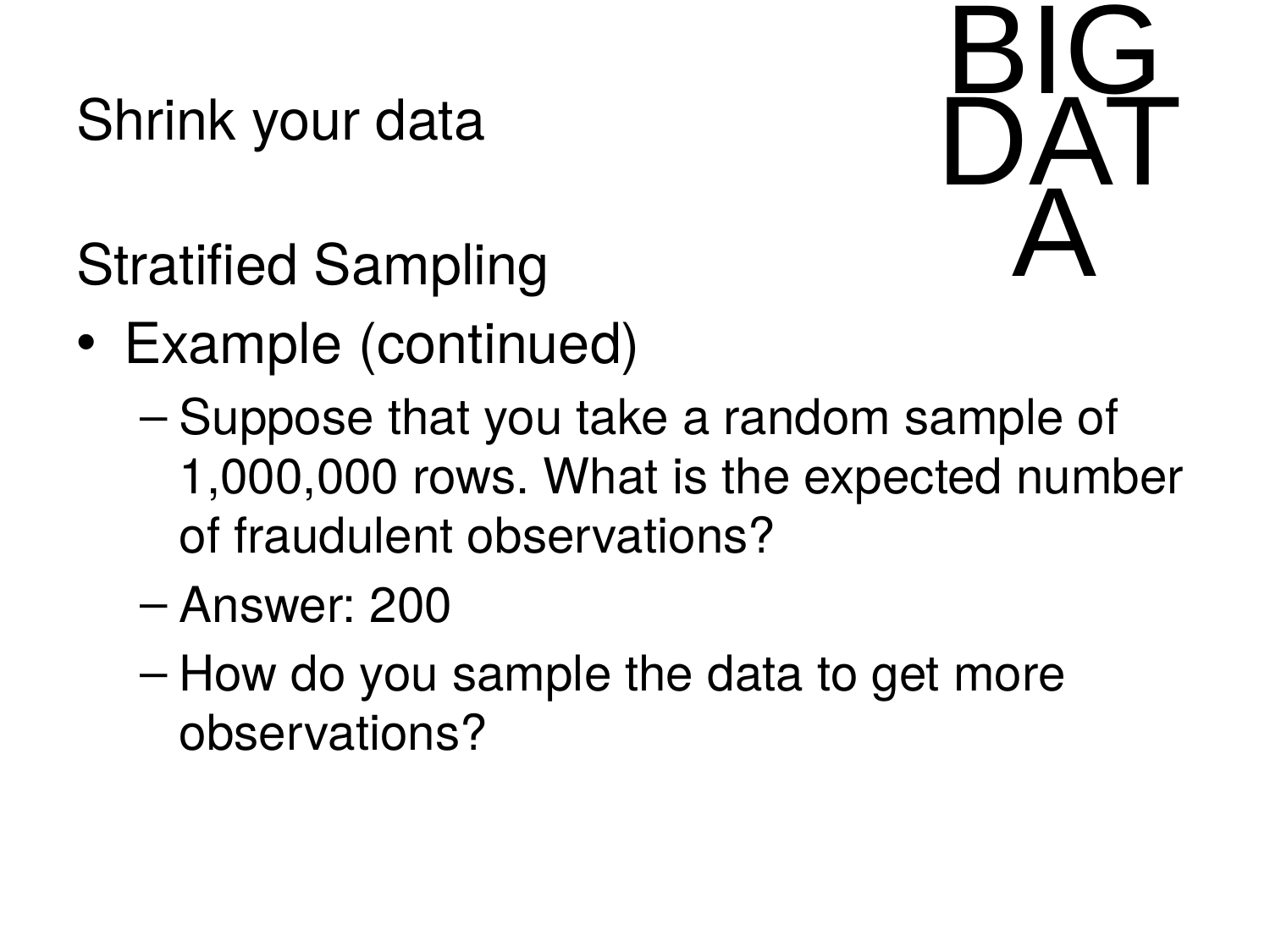

# Shrink your data
Stratified Sampling
Example (continued)
Suppose that you take a random sample of 1,000,000 rows. What is the expected number of fraudulent observations?
Answer: 200
How do you sample the data to get more observations?